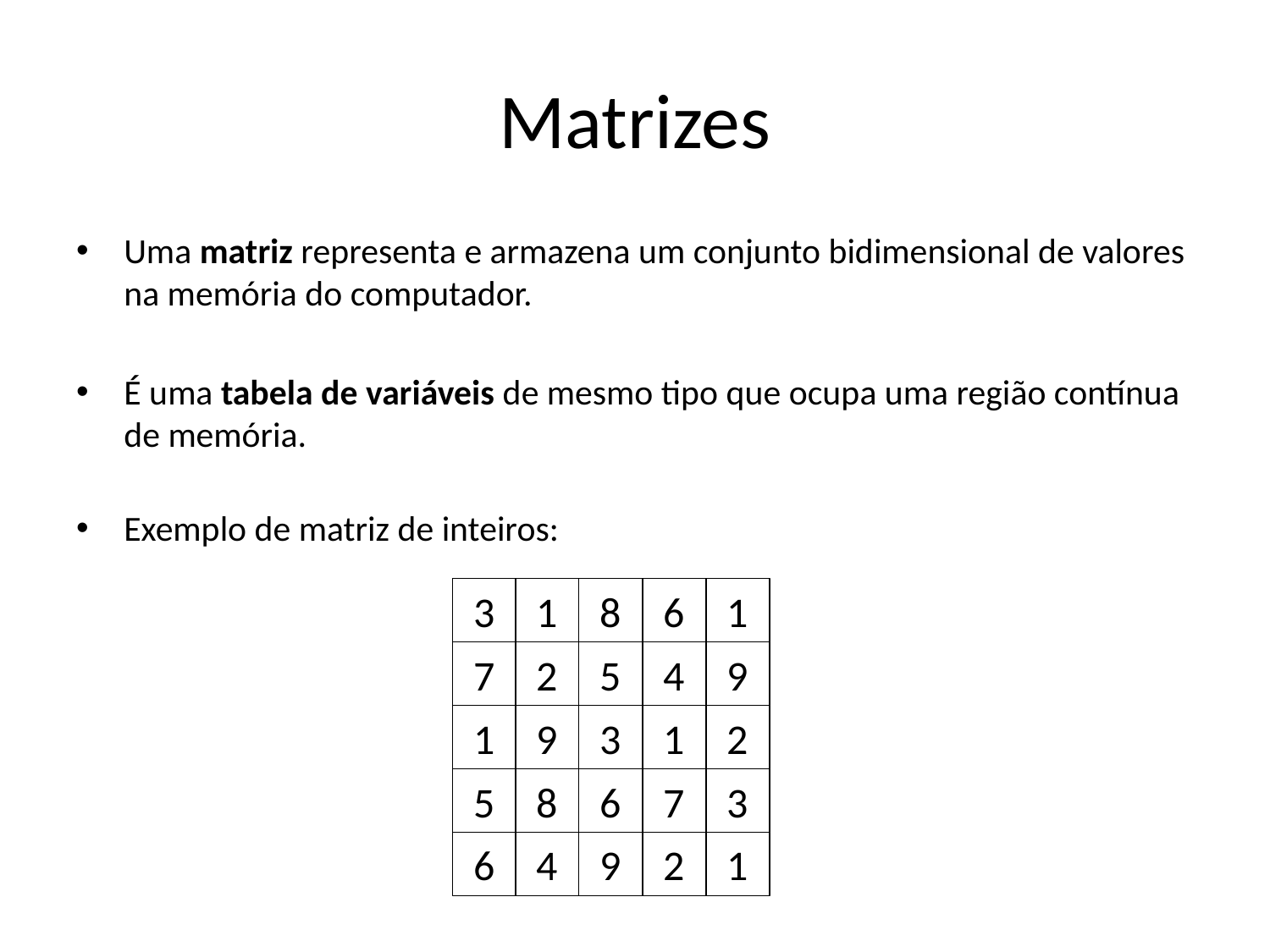

# Matrizes
Uma matriz representa e armazena um conjunto bidimensional de valores na memória do computador.

É uma tabela de variáveis de mesmo tipo que ocupa uma região contínua de memória.

Exemplo de matriz de inteiros:

1
3
6
8
1
2
7
4
5
9
9
1
1
3
2
8
5
7
6
3
4
6
2
9
1